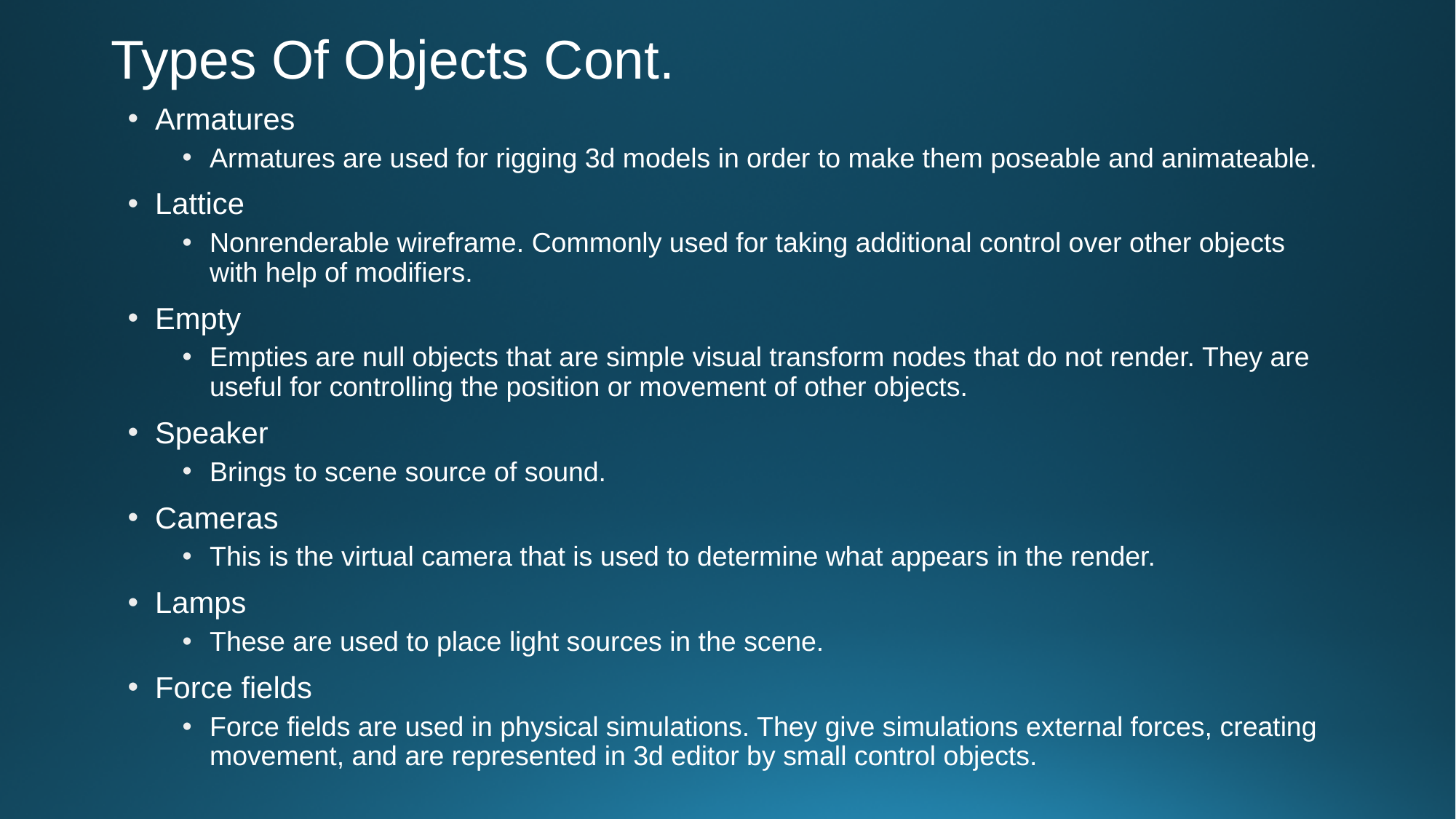

# Types Of Objects Cont.
Armatures
Armatures are used for rigging 3d models in order to make them poseable and animateable.
Lattice
Nonrenderable wireframe. Commonly used for taking additional control over other objects with help of modifiers.
Empty
Empties are null objects that are simple visual transform nodes that do not render. They are useful for controlling the position or movement of other objects.
Speaker
Brings to scene source of sound.
Cameras
This is the virtual camera that is used to determine what appears in the render.
Lamps
These are used to place light sources in the scene.
Force fields
Force fields are used in physical simulations. They give simulations external forces, creating movement, and are represented in 3d editor by small control objects.